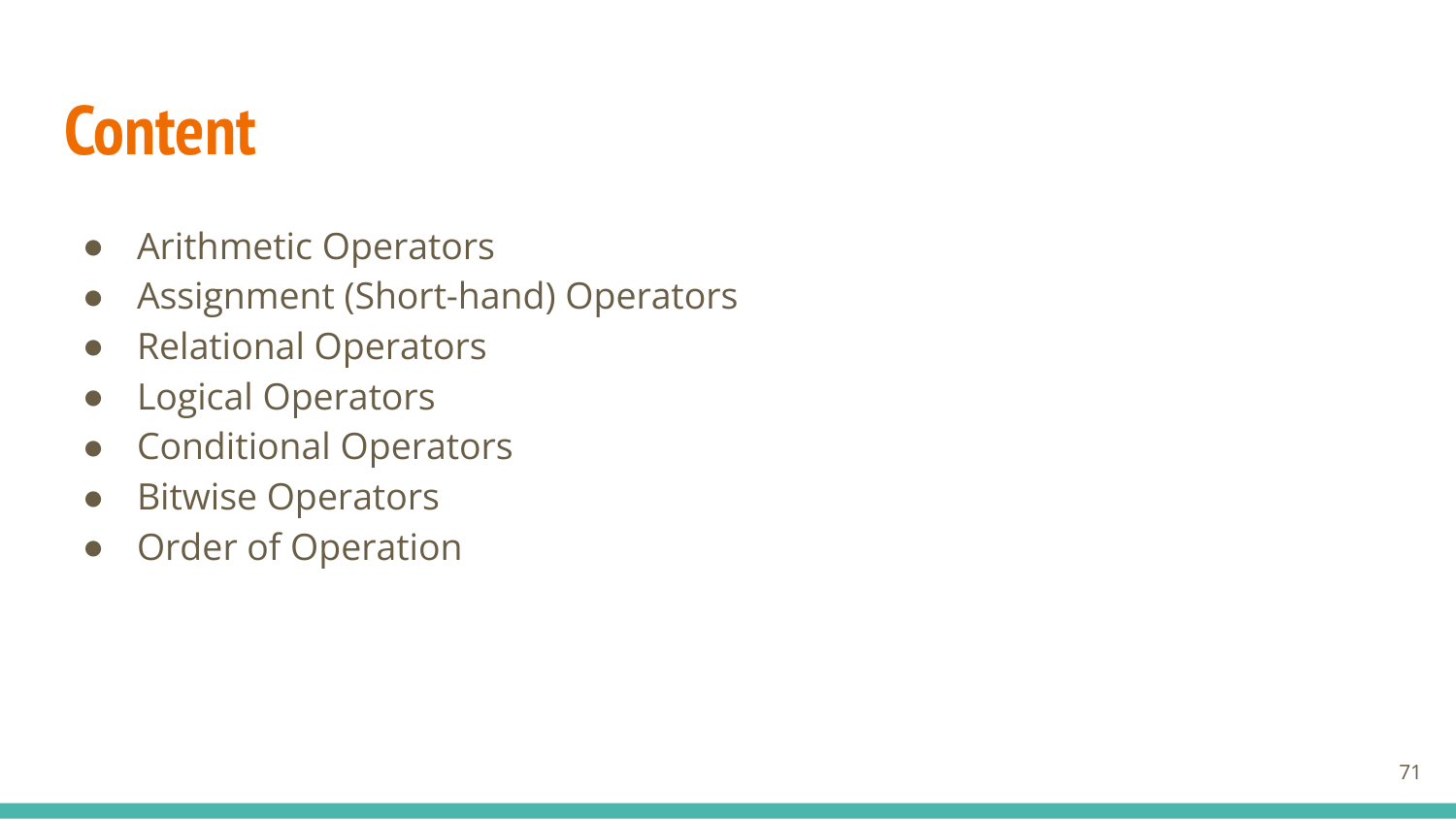

# Content
Arithmetic Operators
Assignment (Short-hand) Operators
Relational Operators
Logical Operators
Conditional Operators
Bitwise Operators
Order of Operation
71